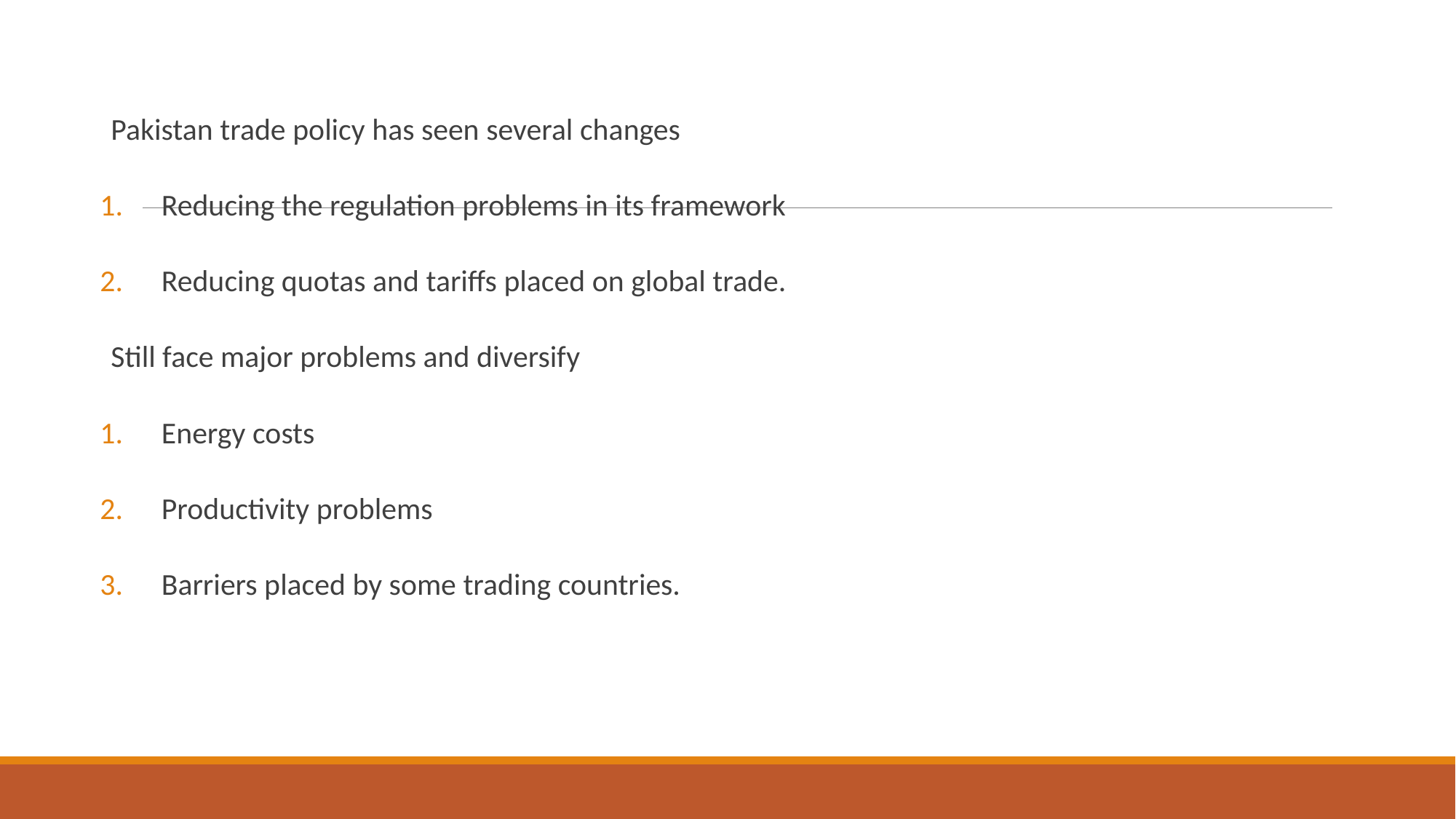

Pakistan trade policy has seen several changes
Reducing the regulation problems in its framework
Reducing quotas and tariffs placed on global trade.
Still face major problems and diversify
Energy costs
Productivity problems
Barriers placed by some trading countries.